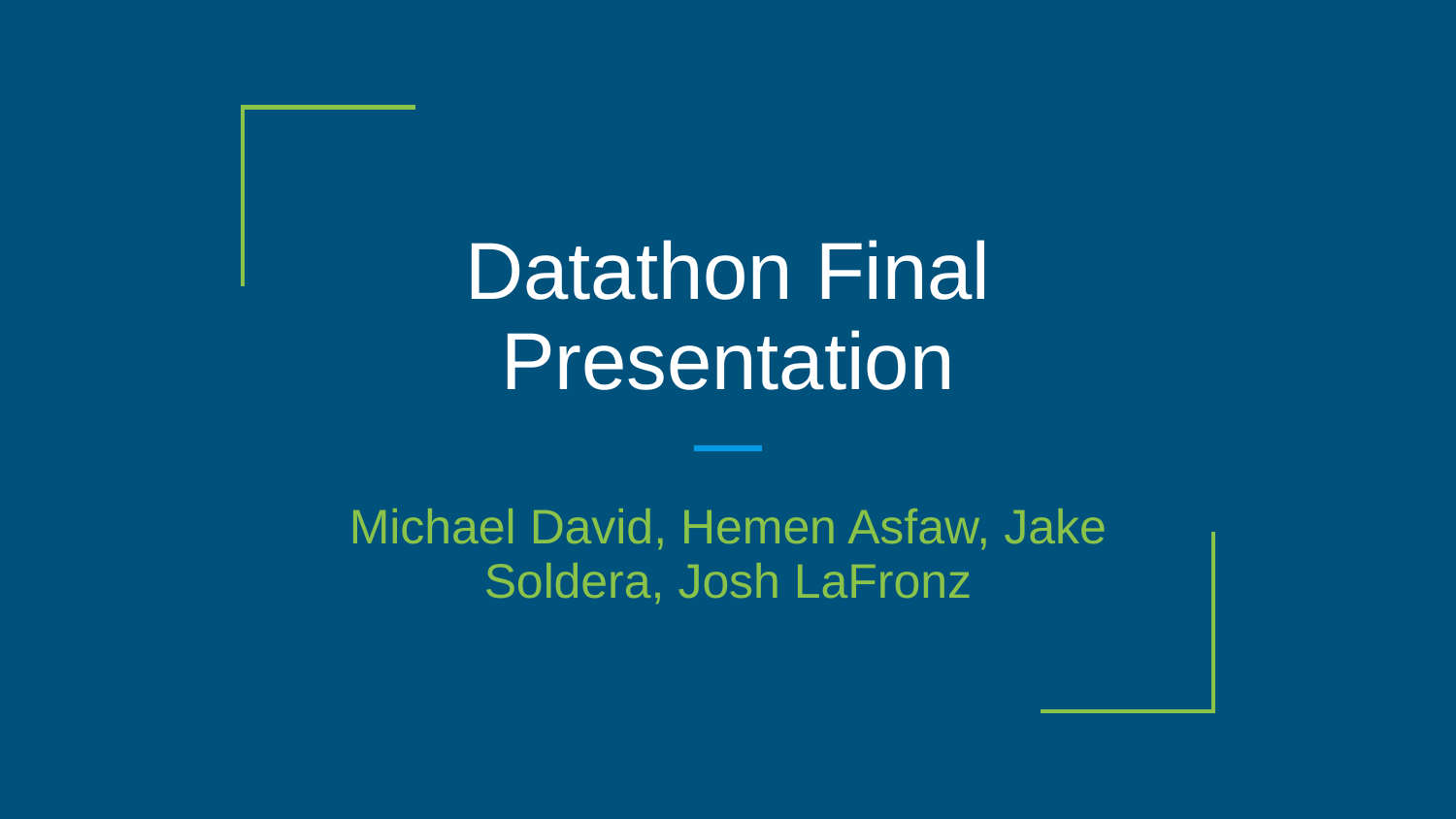

# Datathon Final Presentation
Michael David, Hemen Asfaw, Jake Soldera, Josh LaFronz